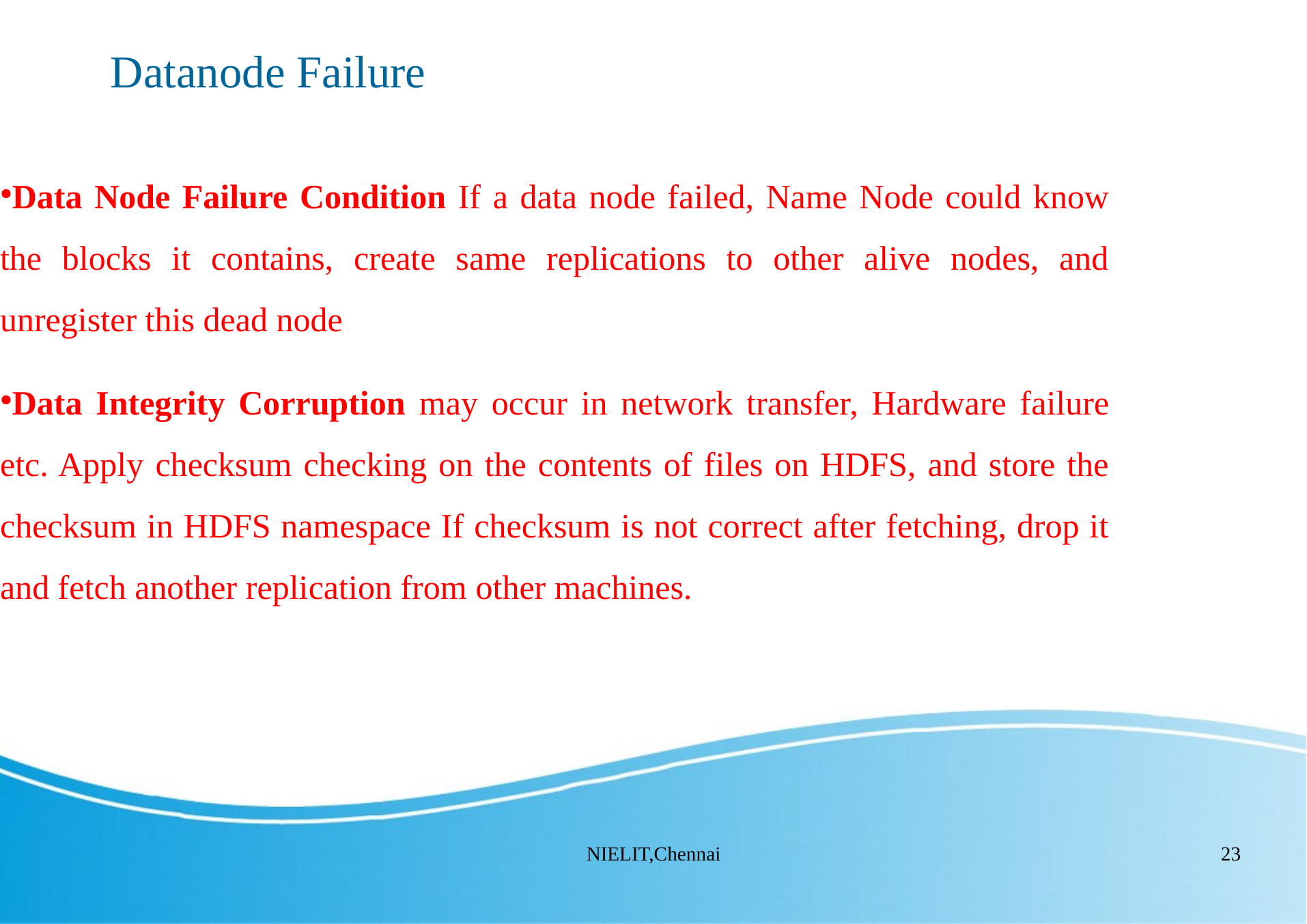

Datanode Failure
Data Node Failure Condition If a data node failed, Name Node could know the blocks it contains, create same replications to other alive nodes, and unregister this dead node
Data Integrity Corruption may occur in network transfer, Hardware failure etc. Apply checksum checking on the contents of files on HDFS, and store the checksum in HDFS namespace If checksum is not correct after fetching, drop it and fetch another replication from other machines.
NIELIT,Chennai
23